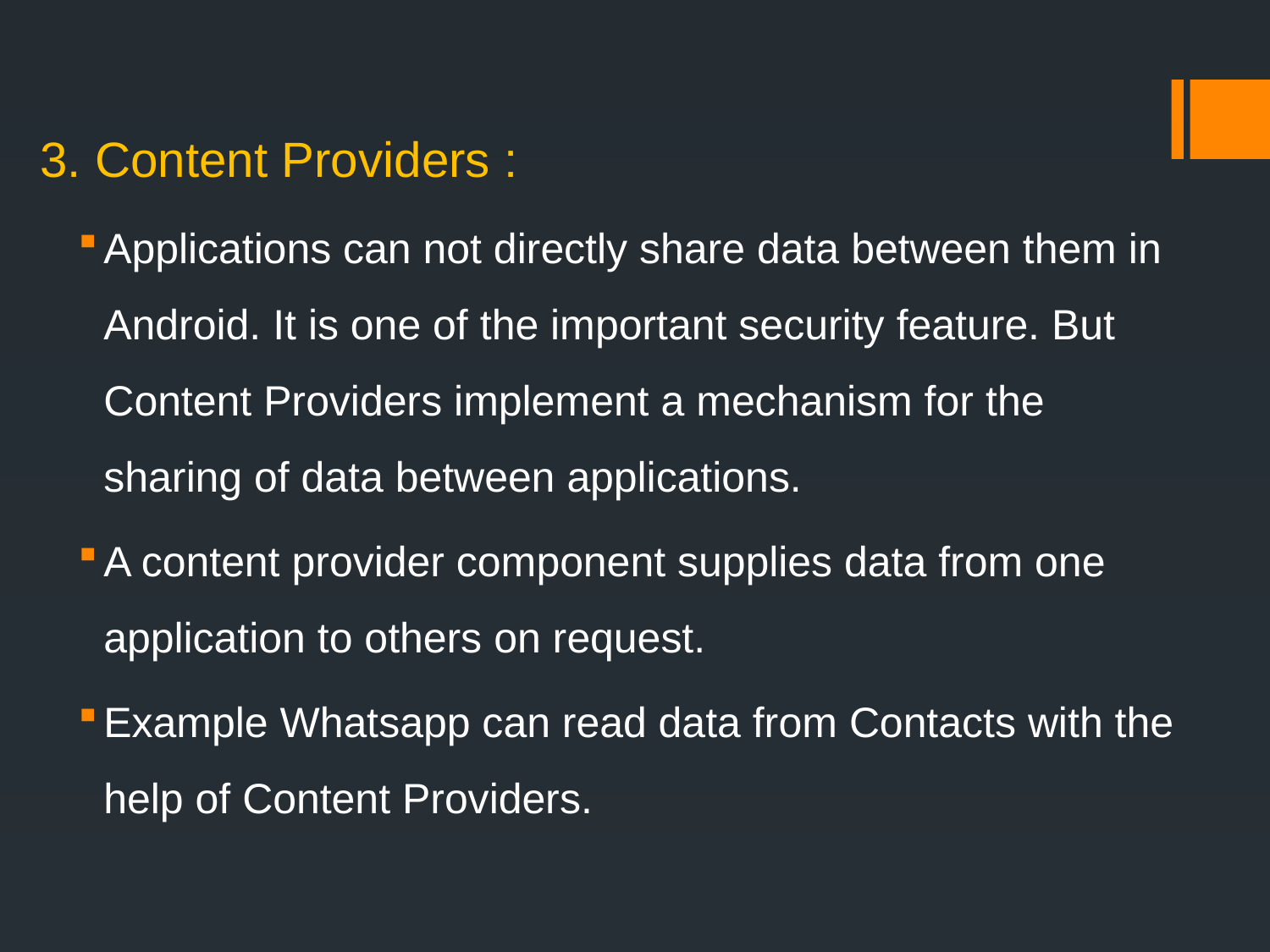

3. Content Providers :
Applications can not directly share data between them in Android. It is one of the important security feature. But Content Providers implement a mechanism for the sharing of data between applications.
A content provider component supplies data from one application to others on request.
Example Whatsapp can read data from Contacts with the help of Content Providers.